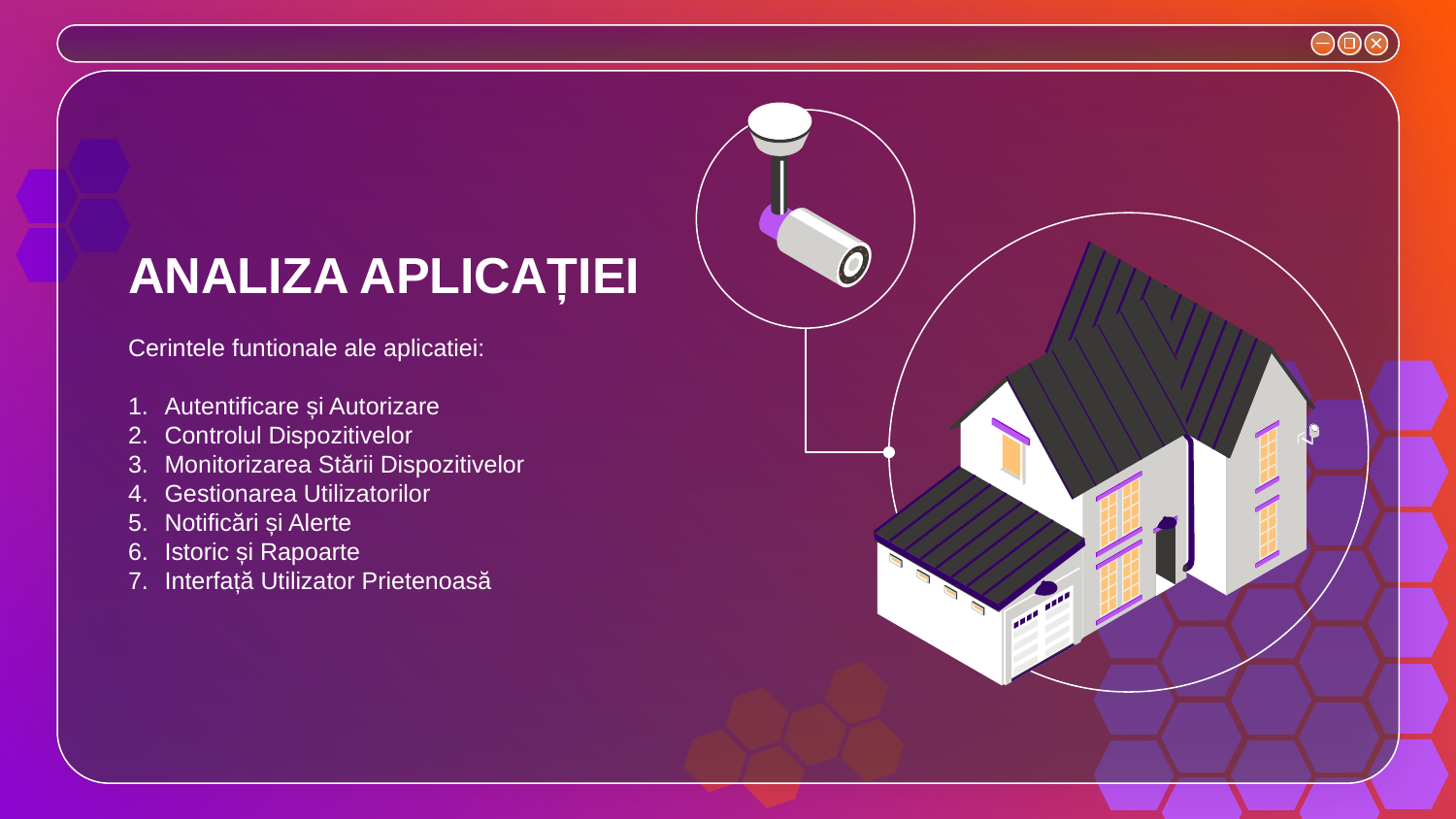

# ANALIZA APLICAȚIEI
Cerintele funtionale ale aplicatiei:

Autentificare și Autorizare
Controlul Dispozitivelor
Monitorizarea Stării Dispozitivelor
Gestionarea Utilizatorilor
Notificări și Alerte
Istoric și Rapoarte
Interfață Utilizator Prietenoasă